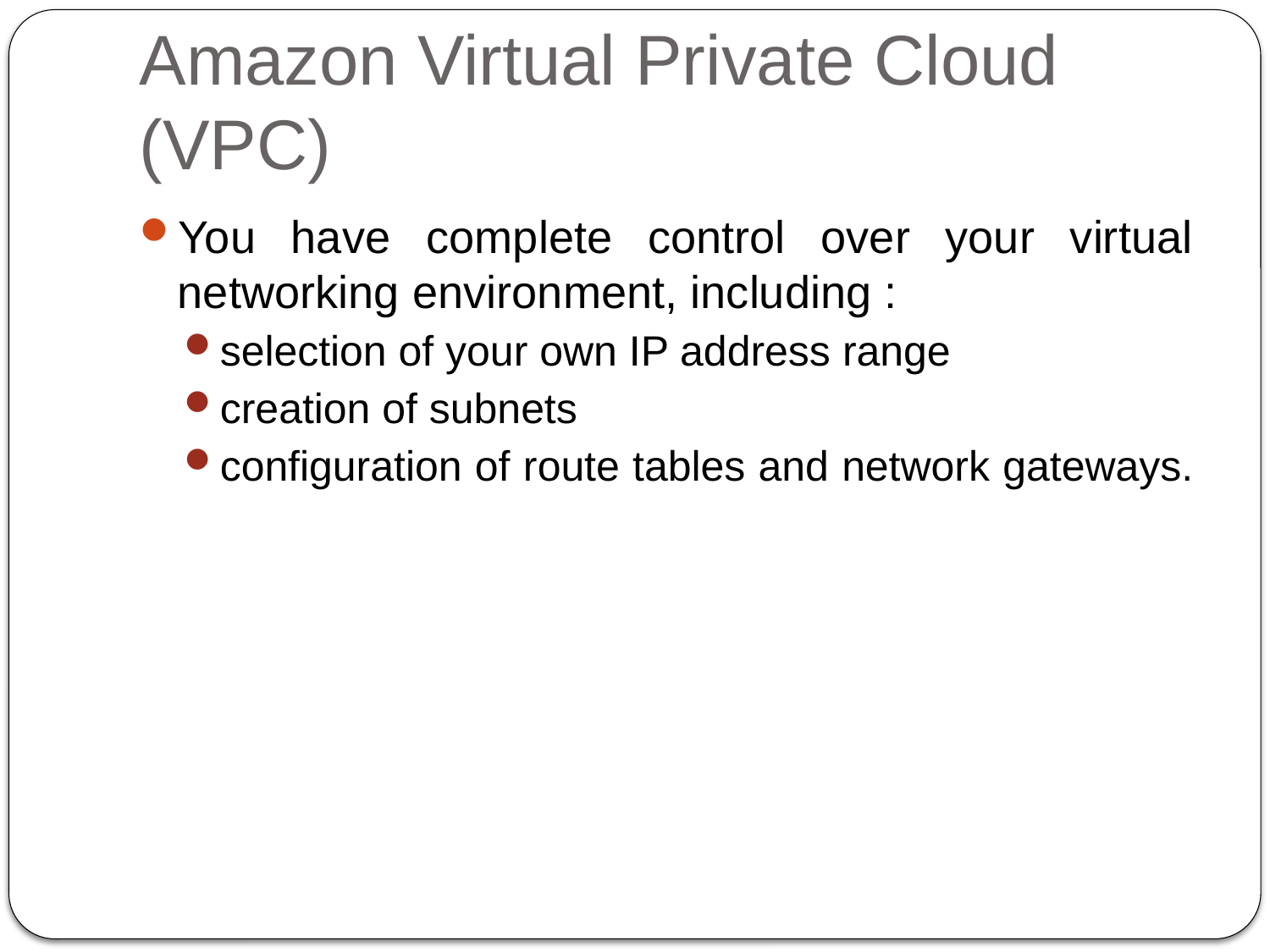

# Amazon Virtual Private Cloud (VPC)
You have complete control over your virtual networking environment, including :
selection of your own IP address range
creation of subnets
configuration of route tables and network gateways.